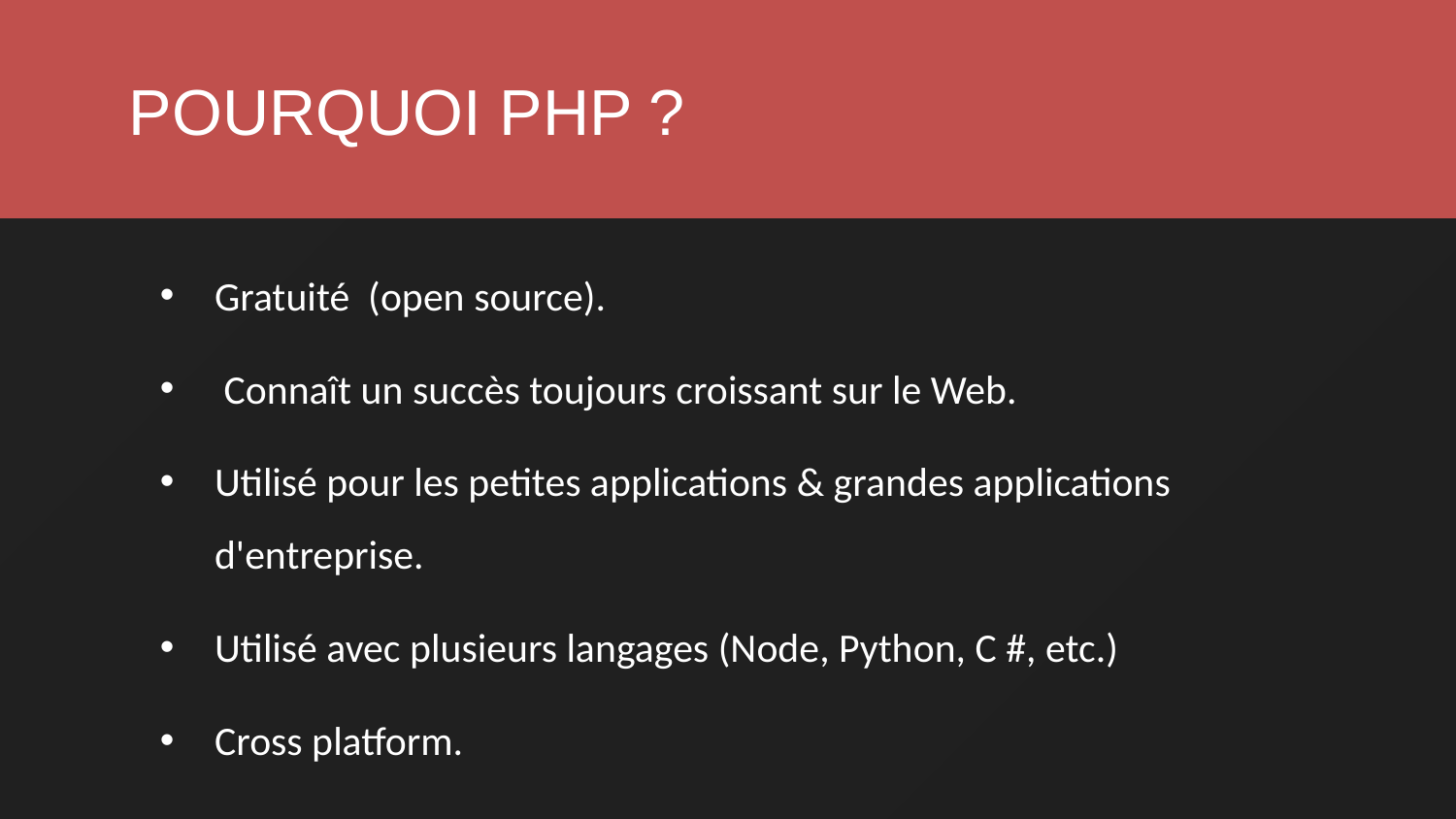

POURQUOI PHP ?
Gratuité  (open source).
 Connaît un succès toujours croissant sur le Web.
Utilisé pour les petites applications & grandes applications d'entreprise.
Utilisé avec plusieurs langages (Node, Python, C #, etc.)
Cross platform.